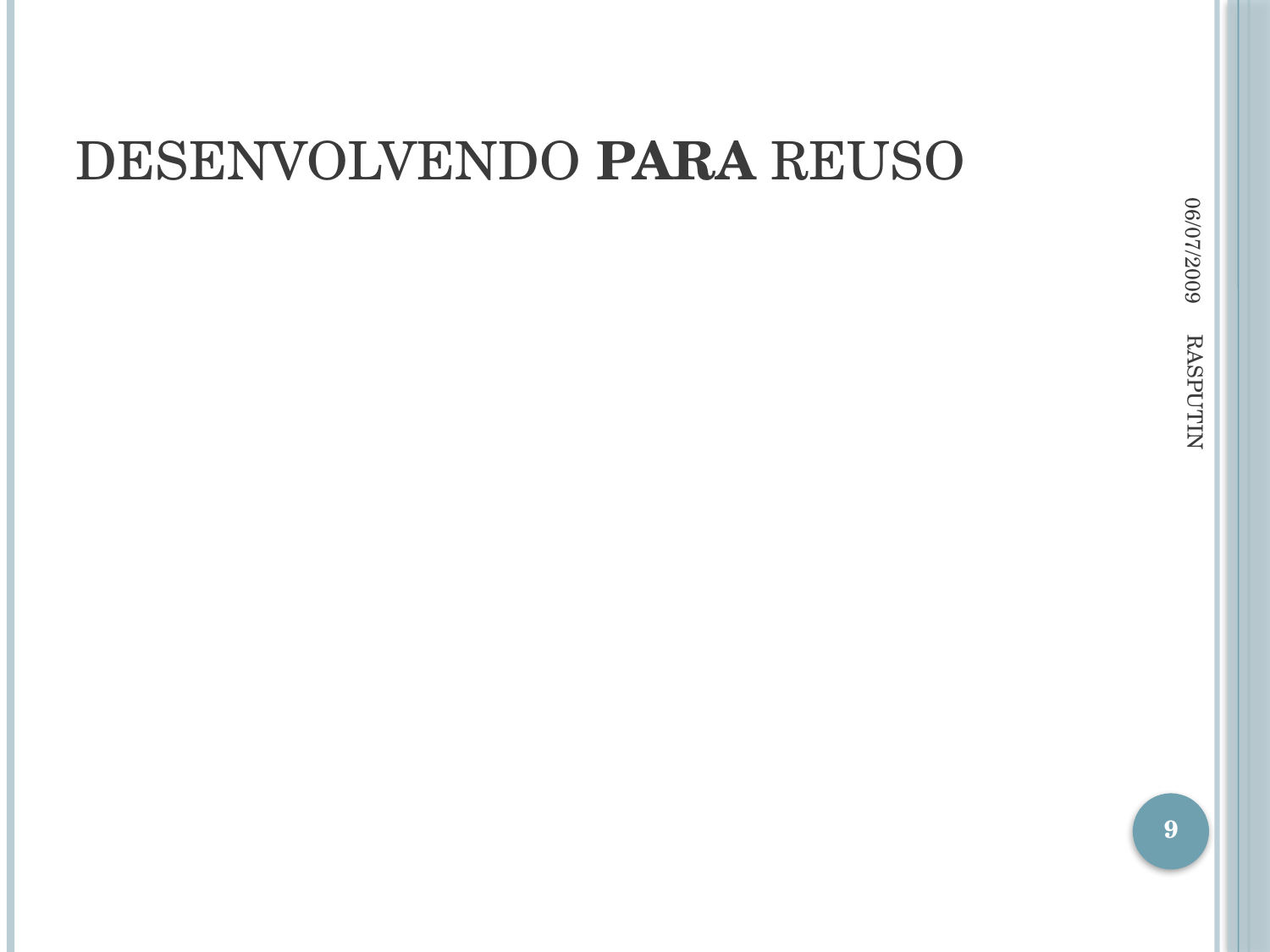

# Desenvolvendo para Reuso
06/07/2009

RASPUTIN
9